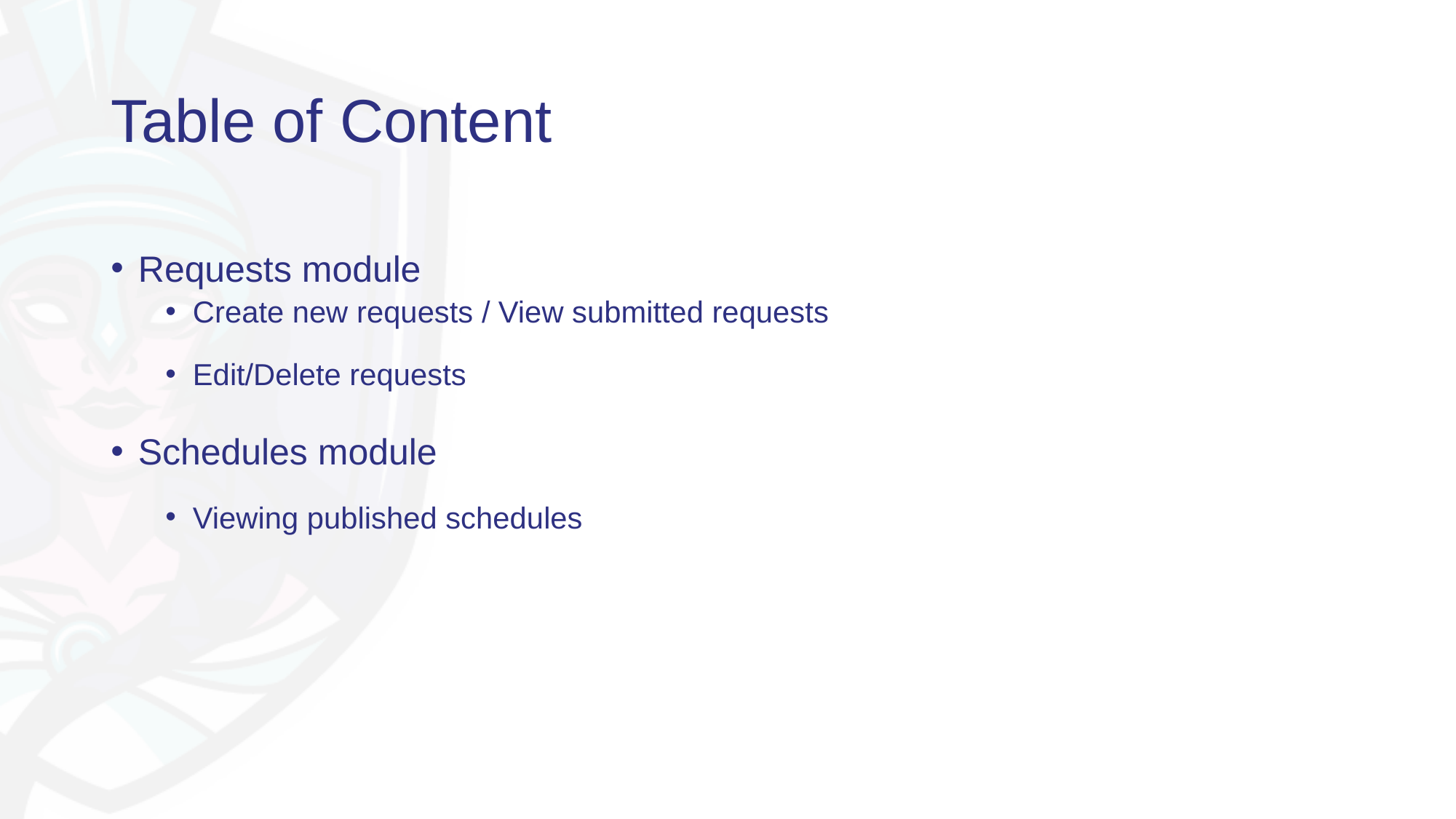

# Table of Content
Requests module
Create new requests / View submitted requests
Edit/Delete requests
Schedules module
Viewing published schedules